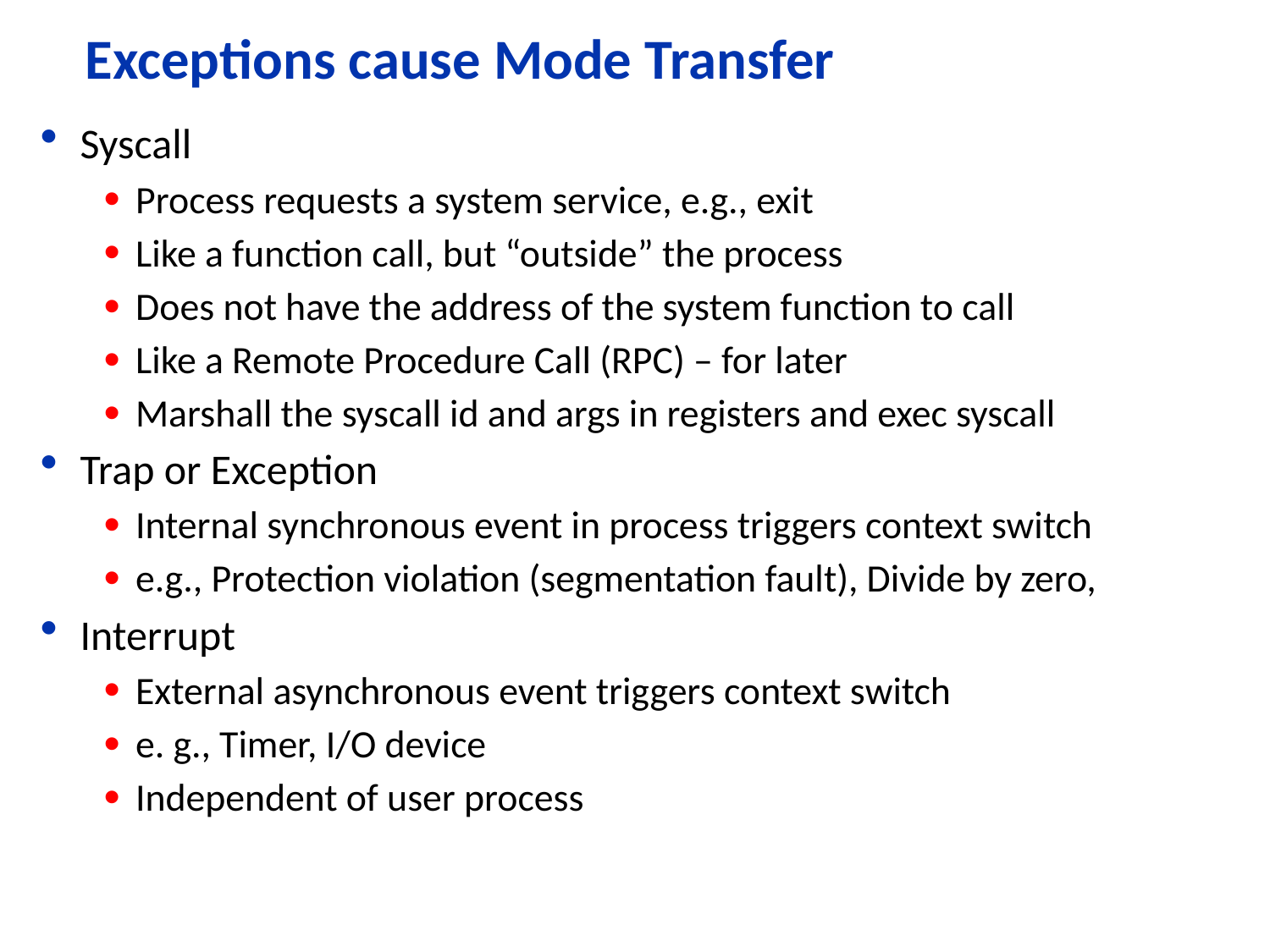

# Exceptions cause Mode Transfer
Syscall
Process requests a system service, e.g., exit
Like a function call, but “outside” the process
Does not have the address of the system function to call
Like a Remote Procedure Call (RPC) – for later
Marshall the syscall id and args in registers and exec syscall
Trap or Exception
Internal synchronous event in process triggers context switch
e.g., Protection violation (segmentation fault), Divide by zero,
Interrupt
External asynchronous event triggers context switch
e. g., Timer, I/O device
Independent of user process